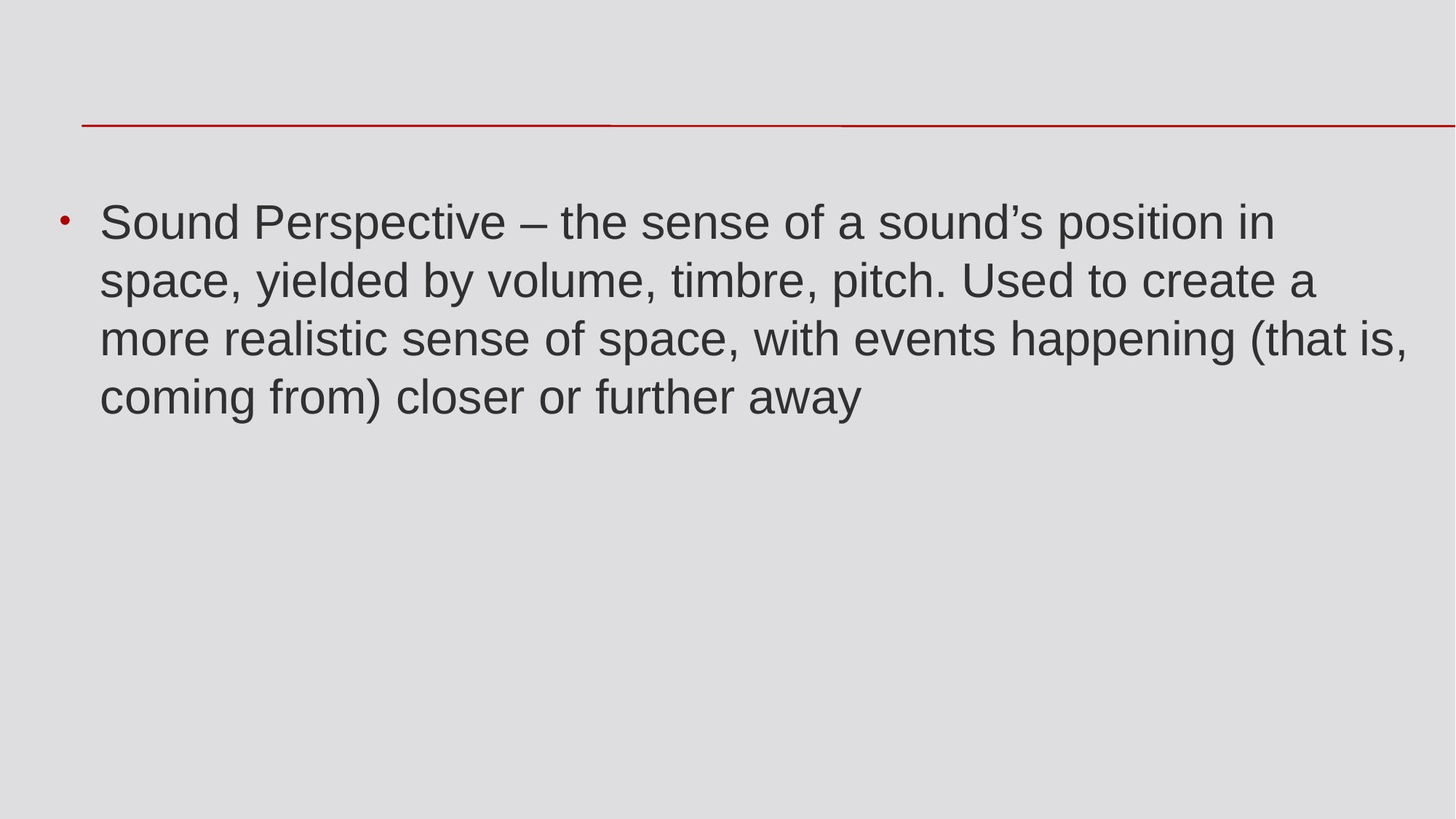

#
Sound Perspective – the sense of a sound’s position in space, yielded by volume, timbre, pitch. Used to create a more realistic sense of space, with events happening (that is, coming from) closer or further away